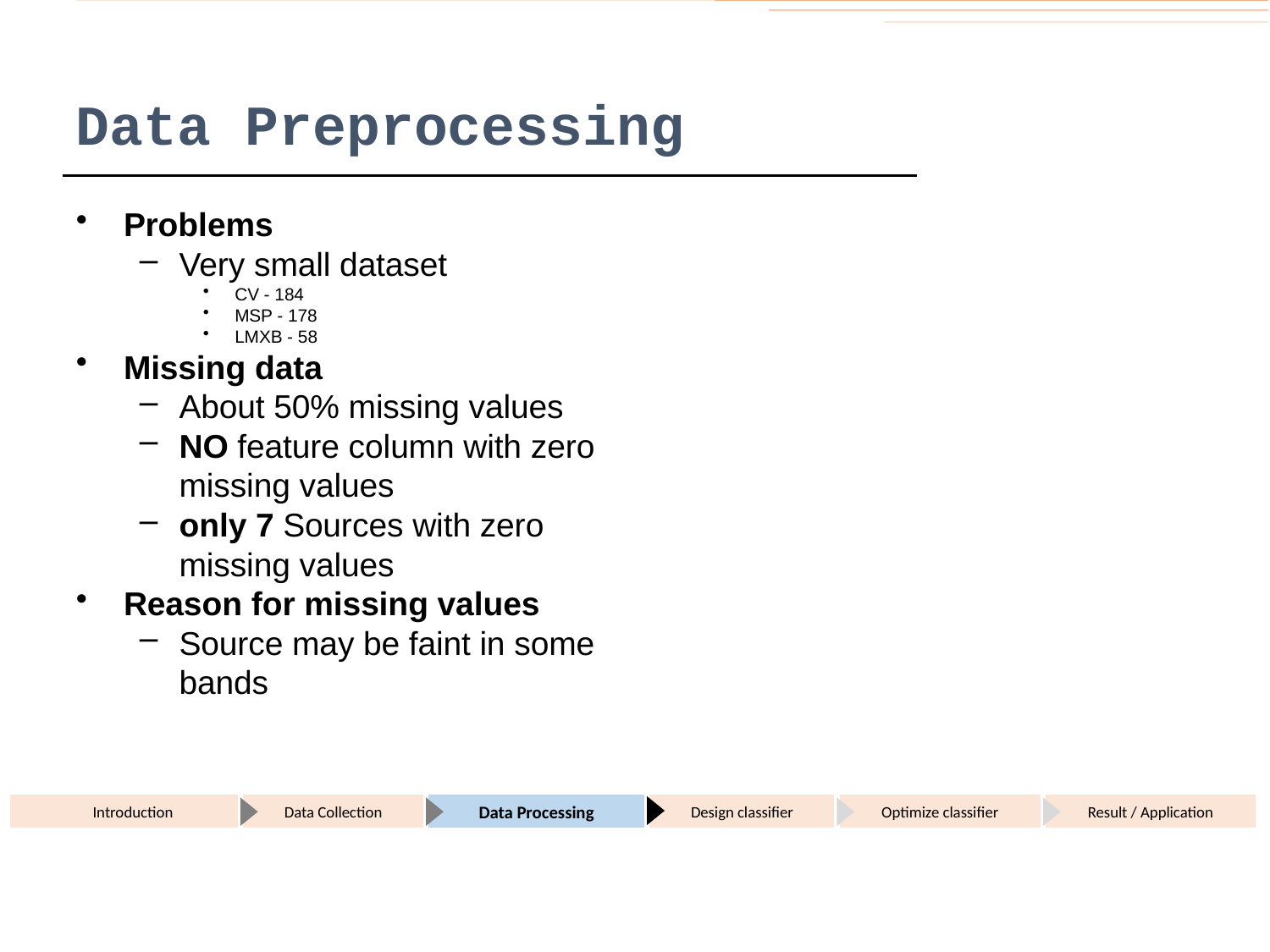

# Data Preprocessing
Problems
Very small dataset
CV - 184
MSP - 178
LMXB - 58
Missing data
About 50% missing values
NO feature column with zero missing values
only 7 Sources with zero missing values
Reason for missing values
Source may be faint in some bands

Introduction
Data Collection
Data Processing
Design classifier
Optimize classifier
Result / Application